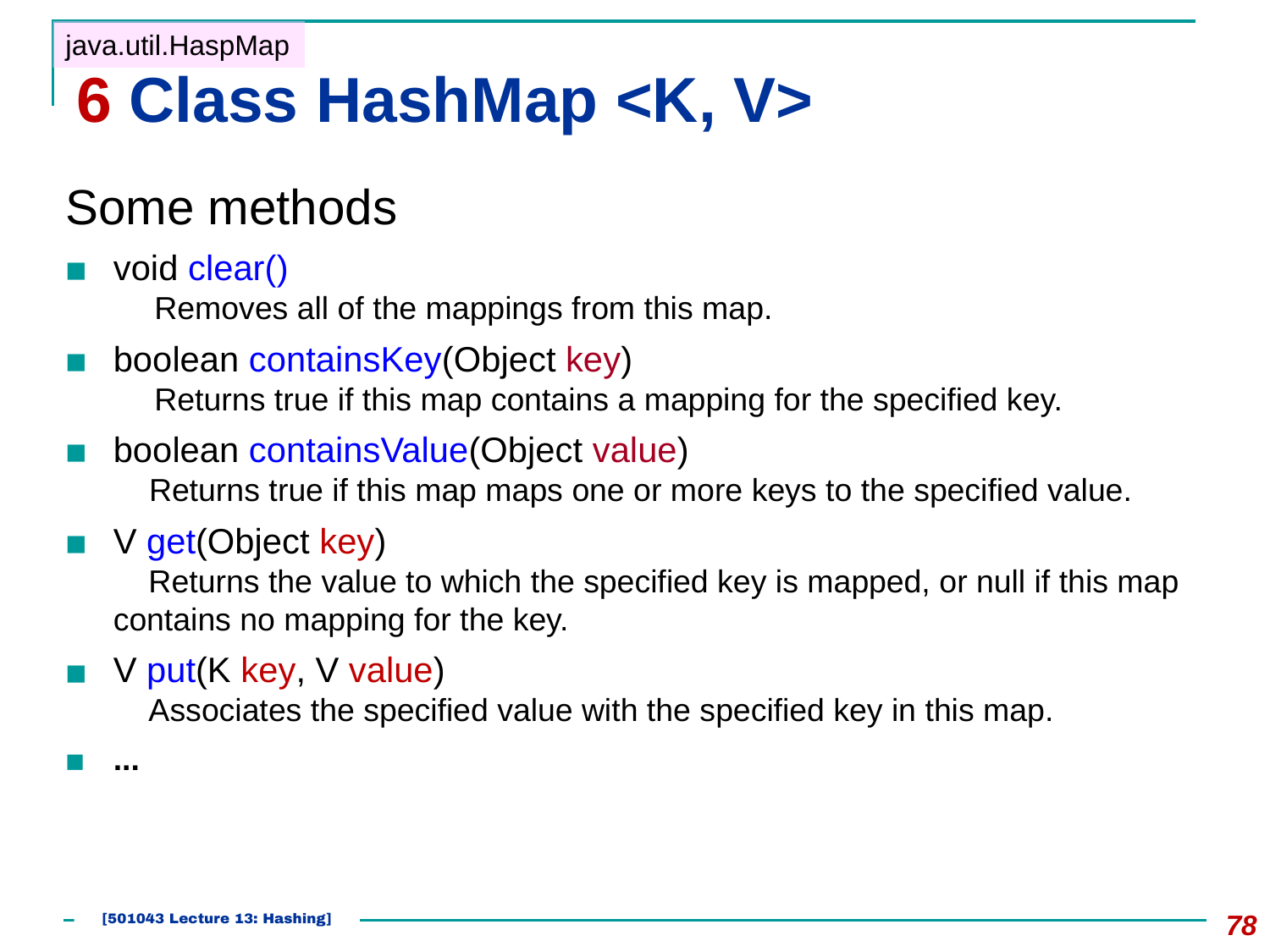

java.util.HaspMap
# 6 Class HashMap <K, V>
Some methods
void clear()
          Removes all of the mappings from this map.
boolean containsKey(Object key)
          Returns true if this map contains a mapping for the specified key.
boolean containsValue(Object value)
    Returns true if this map maps one or more keys to the specified value.
V get(Object key)
    Returns the value to which the specified key is mapped, or null if this map contains no mapping for the key.
V put(K key, V value)
    Associates the specified value with the specified key in this map.
...
78
[501043 Lecture 13: Hashing]